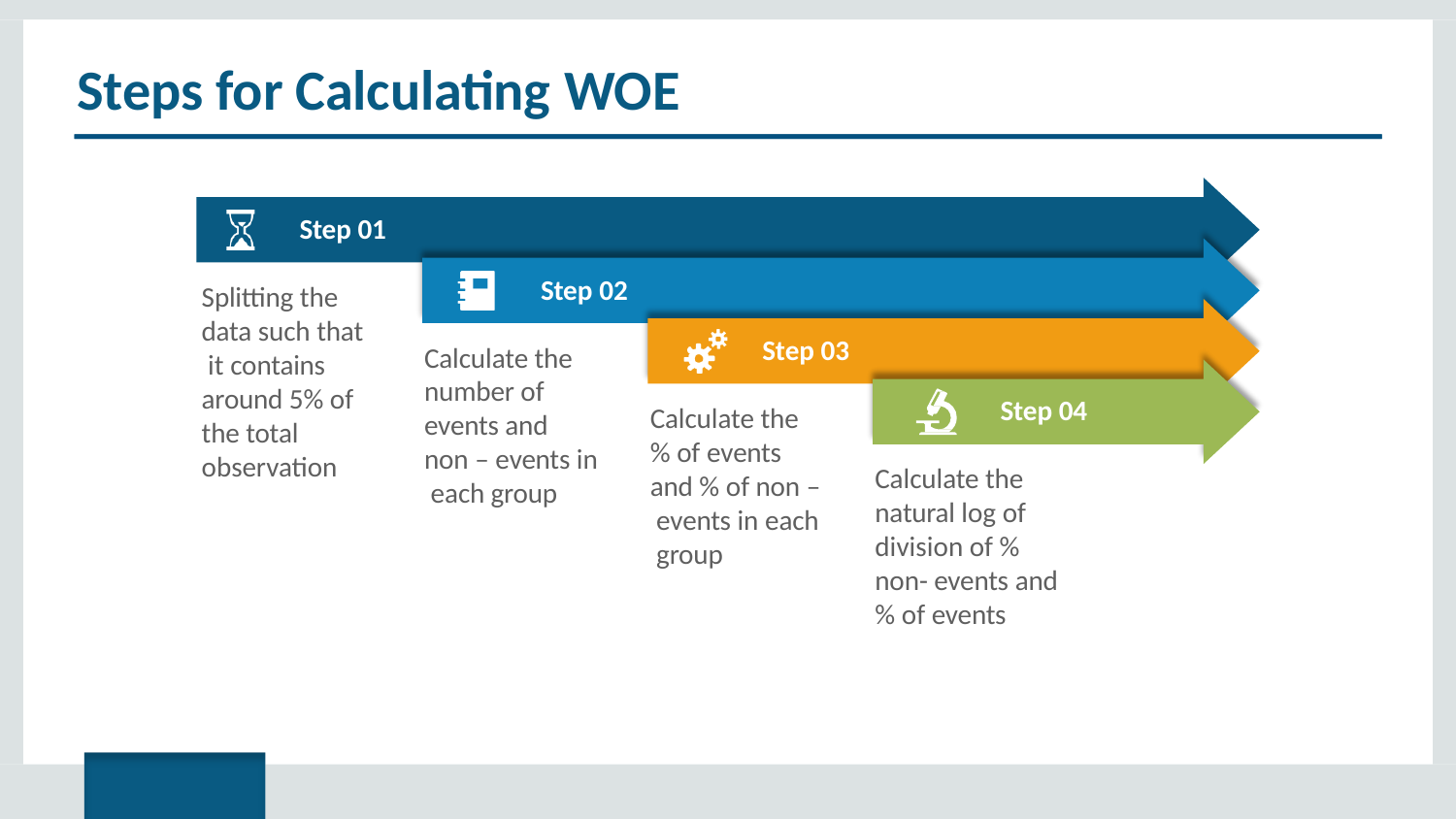

# Steps for Calculating WOE

Step 01

Step 02

Splitting the  data such that  it contains  around 5% of  the total  observation

Step 03
Calculate the  number of  events and  non – events in  each group

Step 04
Calculate the
% of events  and % of non –  events in each  group
Calculate the  natural log of  division of %  non- events and
% of events